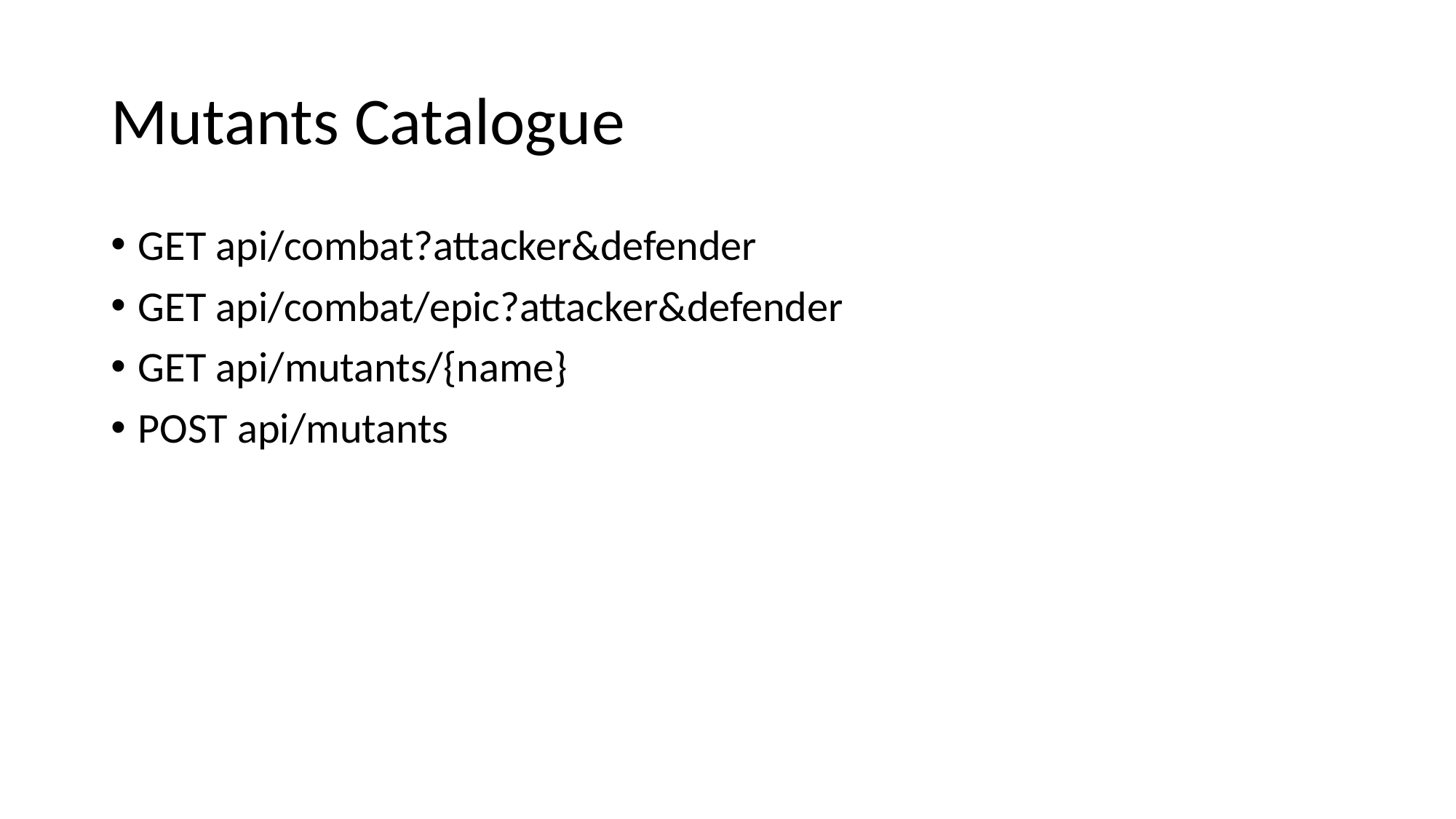

# Mutants Catalogue
GET api/combat?attacker&defender
GET api/combat/epic?attacker&defender
GET api/mutants/{name}
POST api/mutants